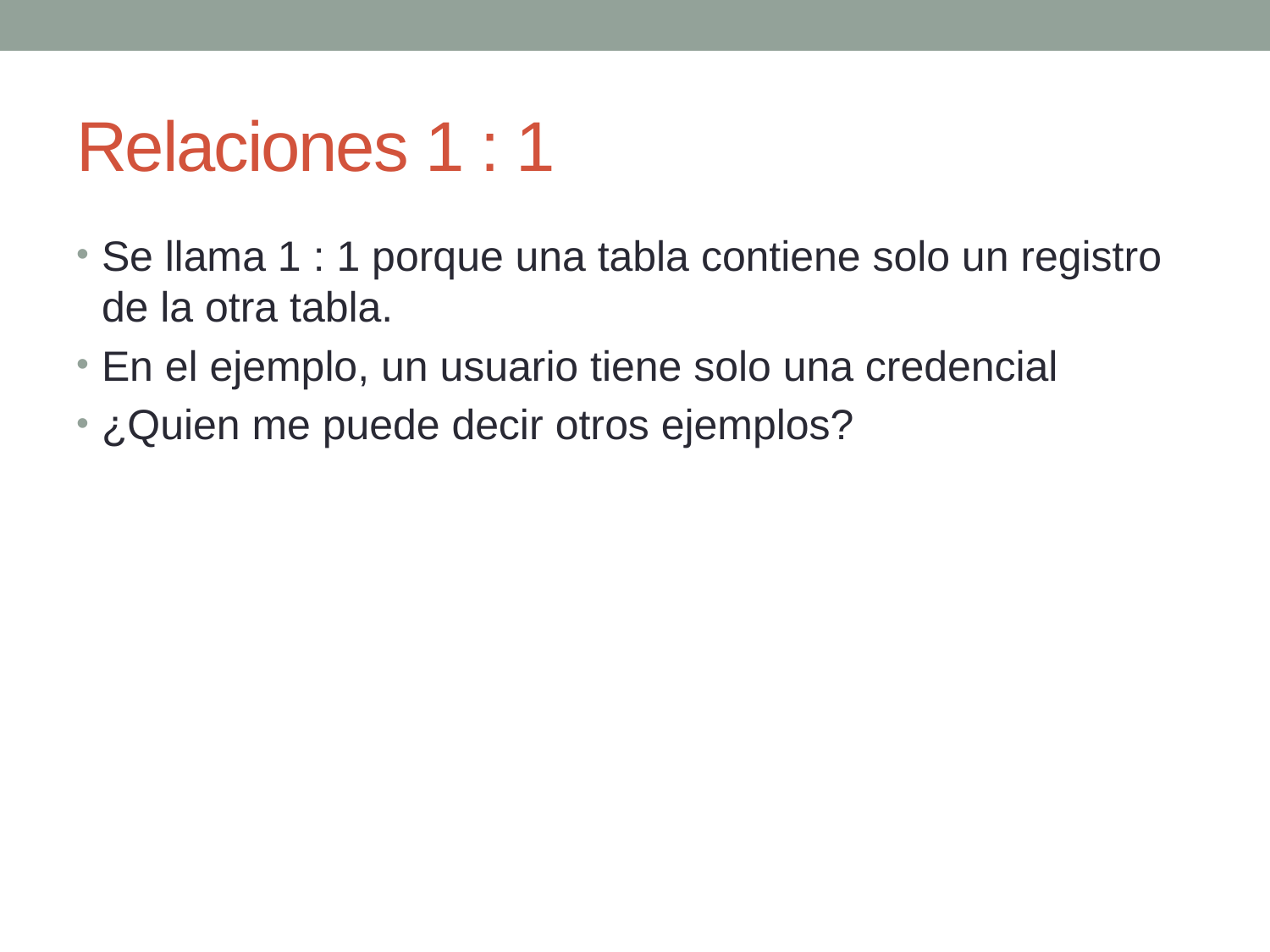

# Relaciones 1 : 1
Se llama 1 : 1 porque una tabla contiene solo un registro de la otra tabla.
En el ejemplo, un usuario tiene solo una credencial
¿Quien me puede decir otros ejemplos?